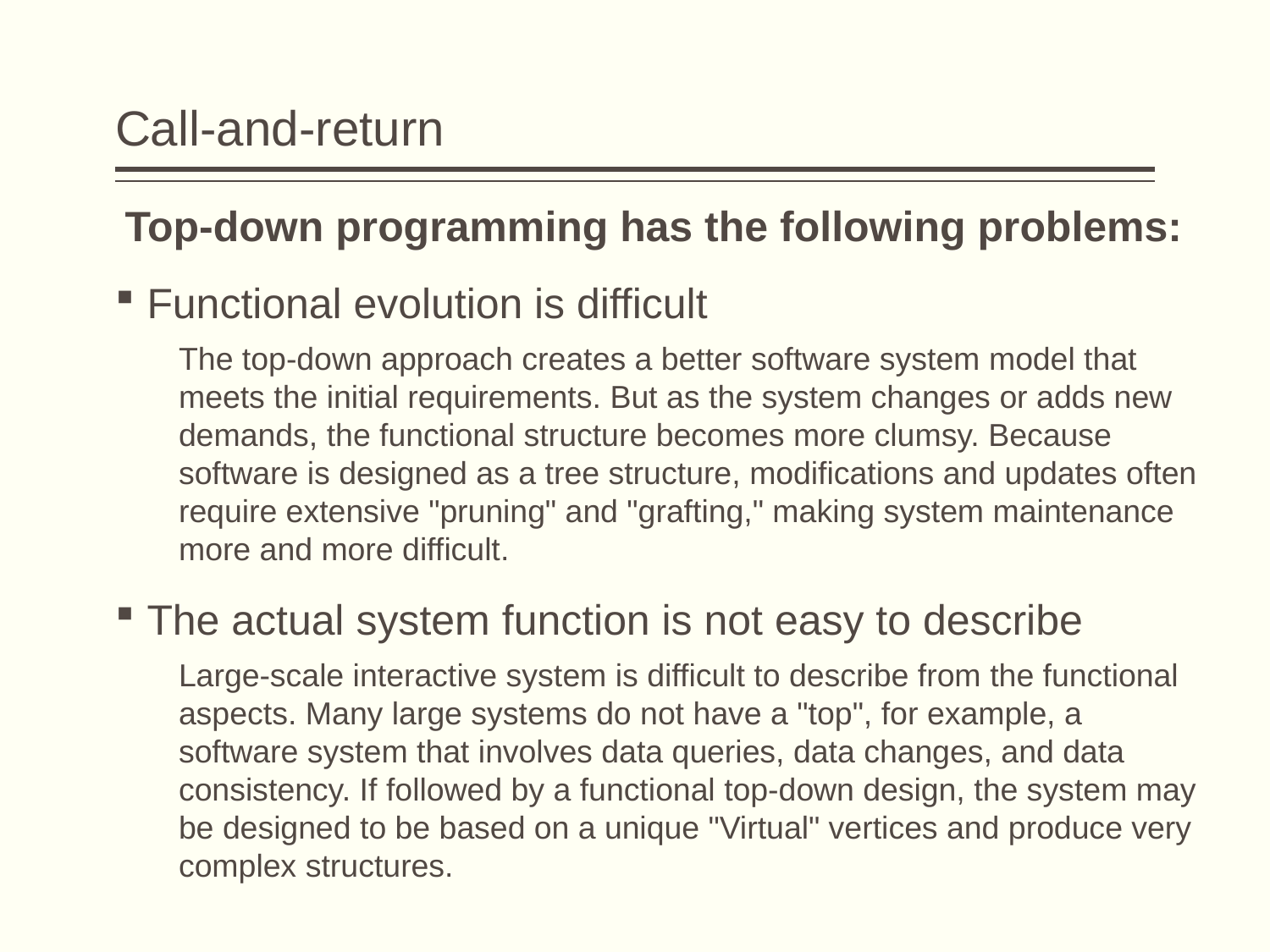

# Call-and-return
 Top-down programming has the following problems:
Functional evolution is difficult
The top-down approach creates a better software system model that meets the initial requirements. But as the system changes or adds new demands, the functional structure becomes more clumsy. Because software is designed as a tree structure, modifications and updates often require extensive "pruning" and "grafting," making system maintenance more and more difficult.
The actual system function is not easy to describe
Large-scale interactive system is difficult to describe from the functional aspects. Many large systems do not have a "top", for example, a software system that involves data queries, data changes, and data consistency. If followed by a functional top-down design, the system may be designed to be based on a unique "Virtual" vertices and produce very complex structures.